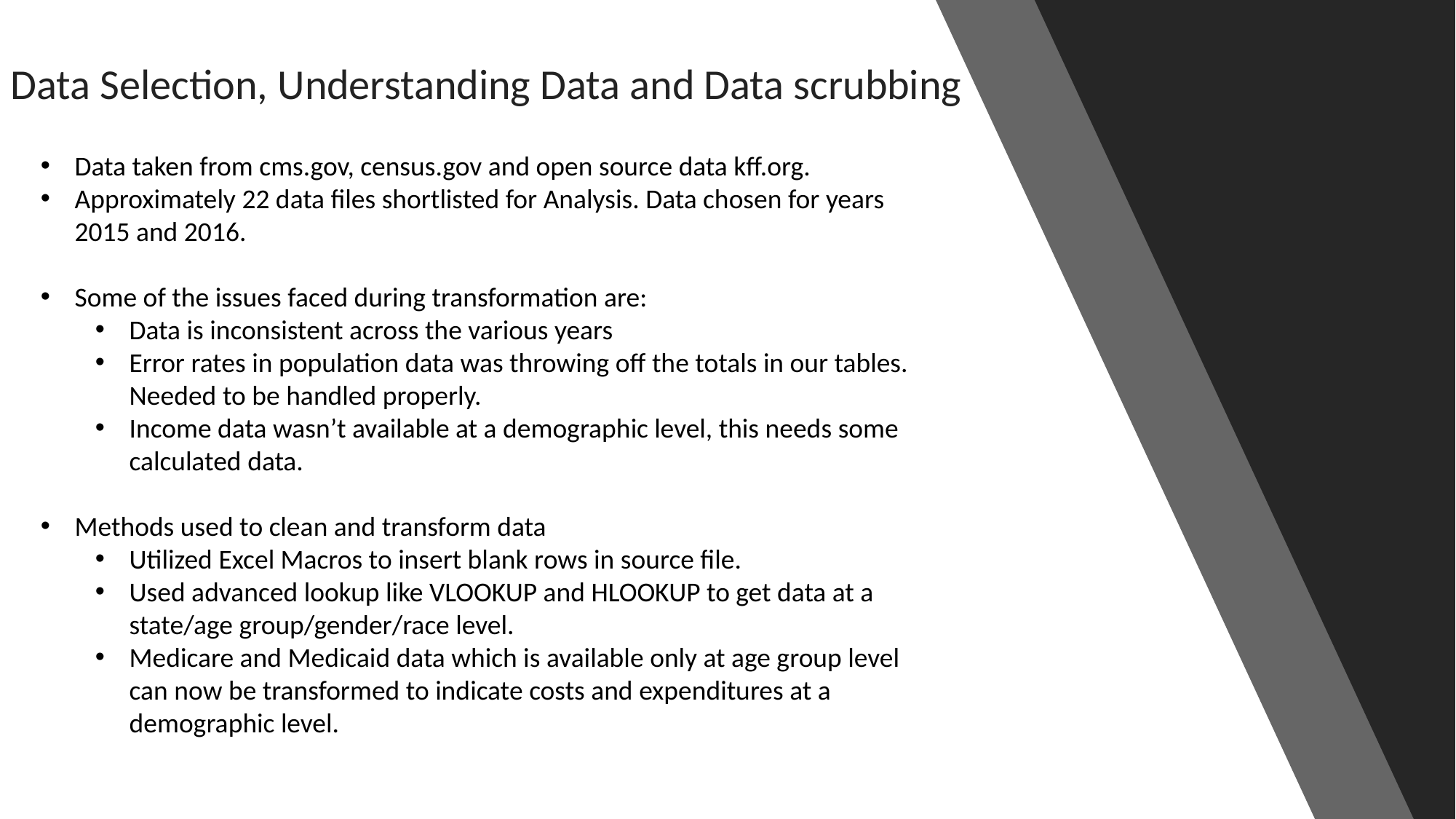

Data Selection, Understanding Data and Data scrubbing
Data taken from cms.gov, census.gov and open source data kff.org.
Approximately 22 data files shortlisted for Analysis. Data chosen for years 2015 and 2016.

Some of the issues faced during transformation are:
Data is inconsistent across the various years
Error rates in population data was throwing off the totals in our tables. Needed to be handled properly.
Income data wasn’t available at a demographic level, this needs some calculated data.

Methods used to clean and transform data
Utilized Excel Macros to insert blank rows in source file.
Used advanced lookup like VLOOKUP and HLOOKUP to get data at a state/age group/gender/race level.
Medicare and Medicaid data which is available only at age group level can now be transformed to indicate costs and expenditures at a demographic level.